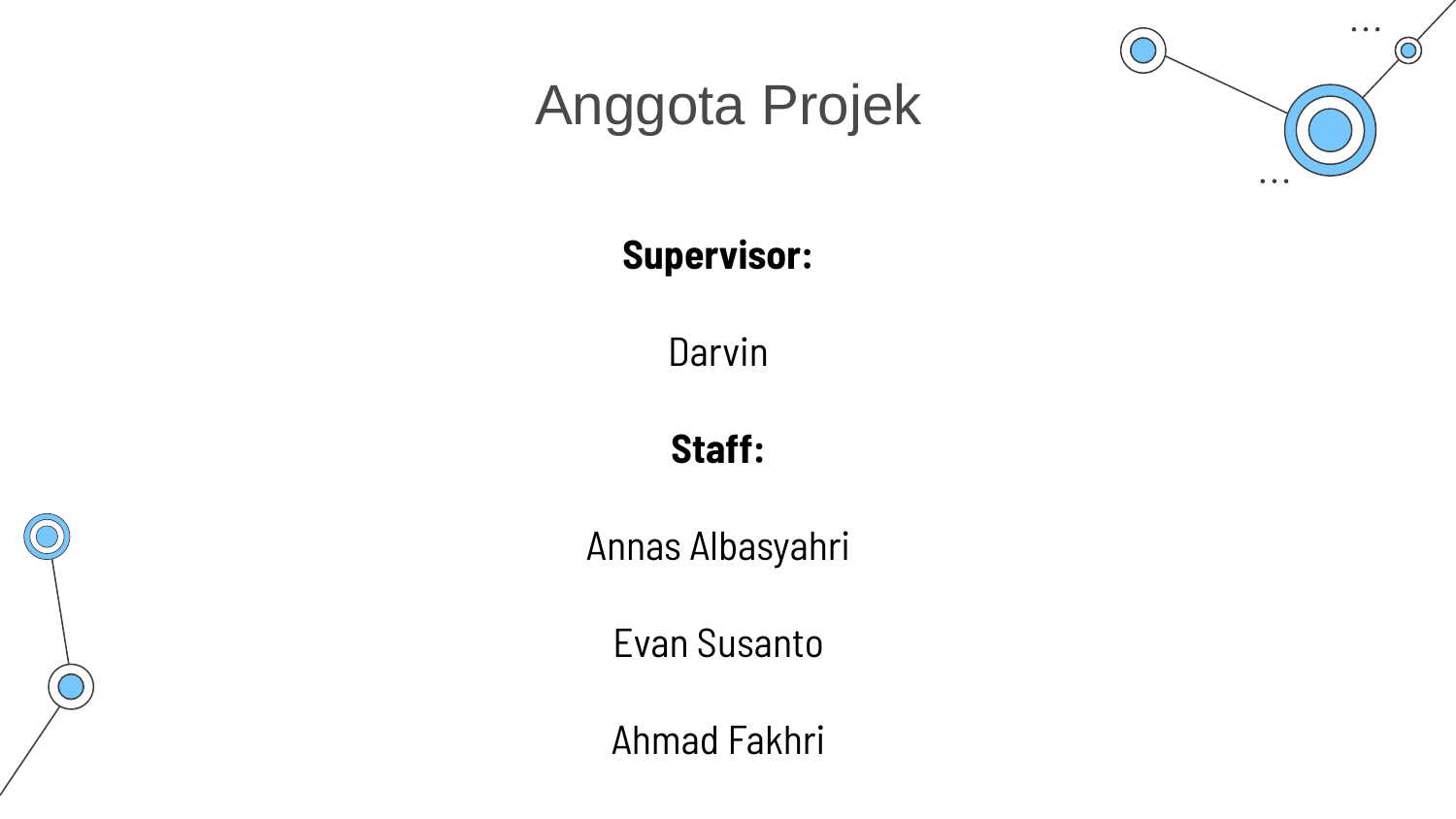

# Anggota Projek
Supervisor:

Darvin

Staff:

Annas Albasyahri

Evan Susanto

Ahmad Fakhri